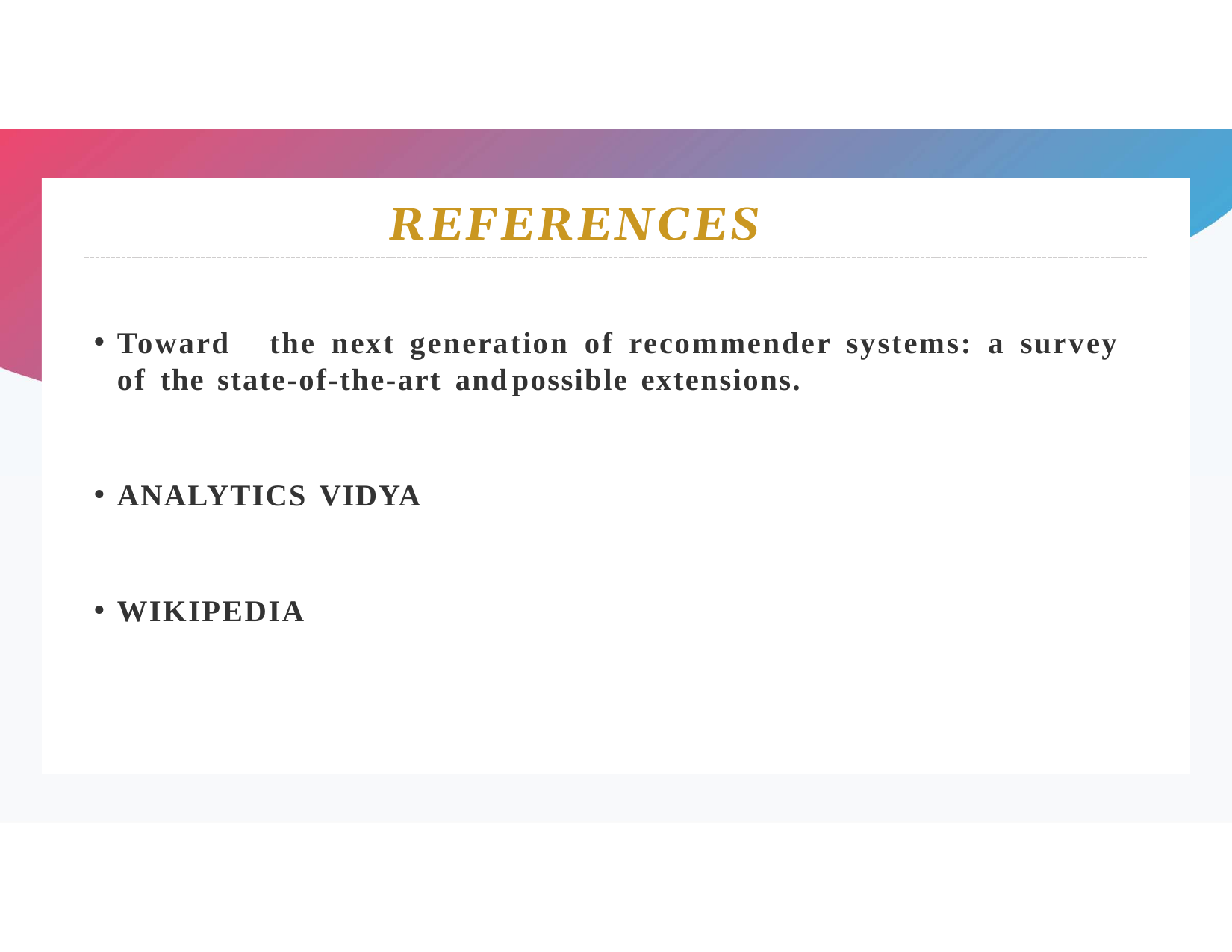

# REFERENCES
Toward	the	next	generation	of	recommender	systems:	a	survey	of  the state-of-the-art and	possible extensions.

ANALYTICS VIDYA

WIKIPEDIA